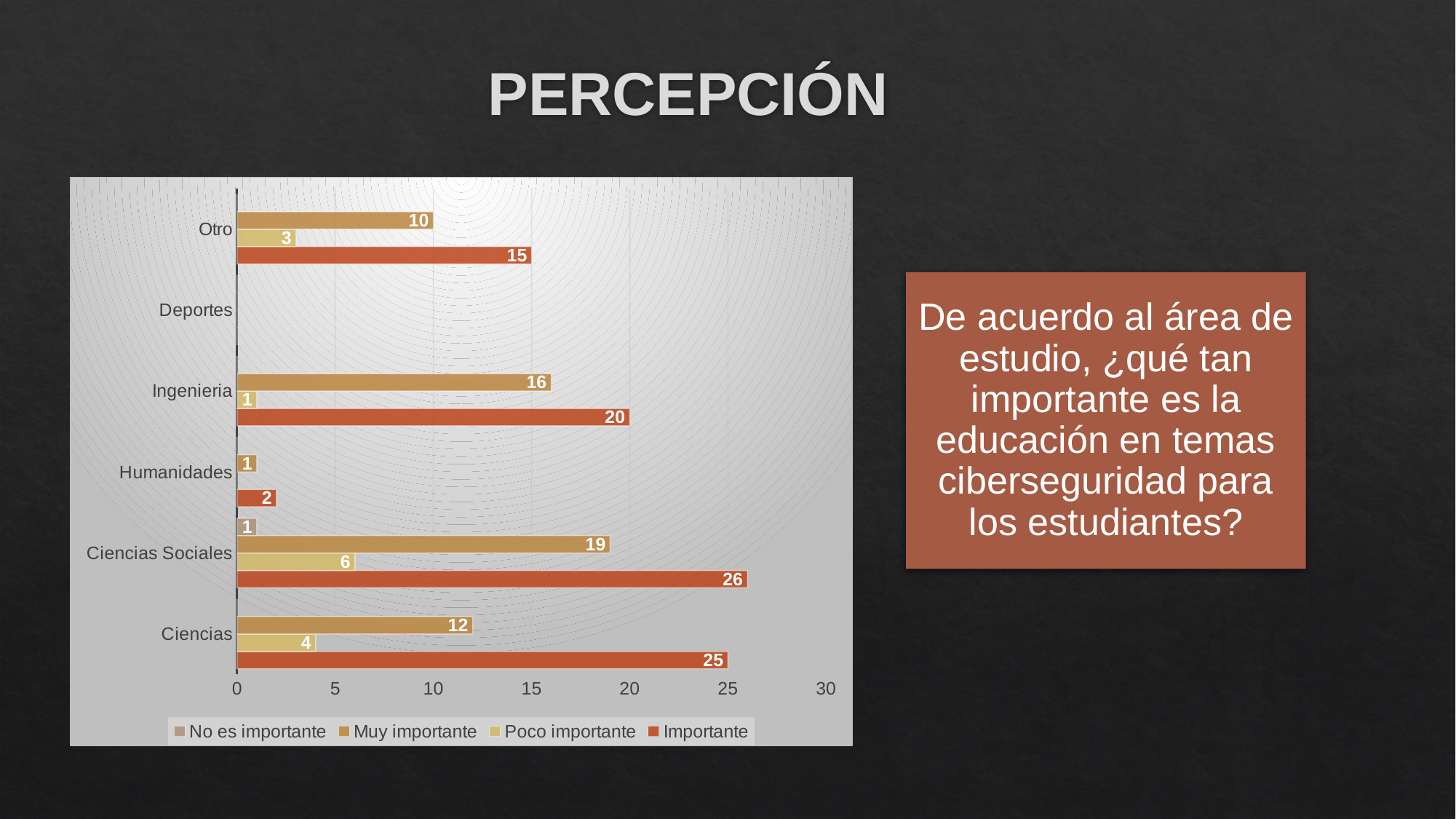

# PERCEPCIÓN

### Chart

| Category | Importante | Poco importante | Muy importante | No es importante |
|---|---|---|---|---|
| Ciencias | 25.0 | 4.0 | 12.0 | 0.0 |
| Ciencias Sociales | 26.0 | 6.0 | 19.0 | 1.0 |
| Humanidades | 2.0 | 0.0 | 1.0 | 0.0 |
| Ingenieria | 20.0 | 1.0 | 16.0 | 0.0 |
| Deportes | 0.0 | 0.0 | 0.0 | 0.0 |
| Otro | 15.0 | 3.0 | 10.0 | 0.0 |
De acuerdo al área de estudio, ¿qué tan importante es la educación en temas ciberseguridad para los estudiantes?